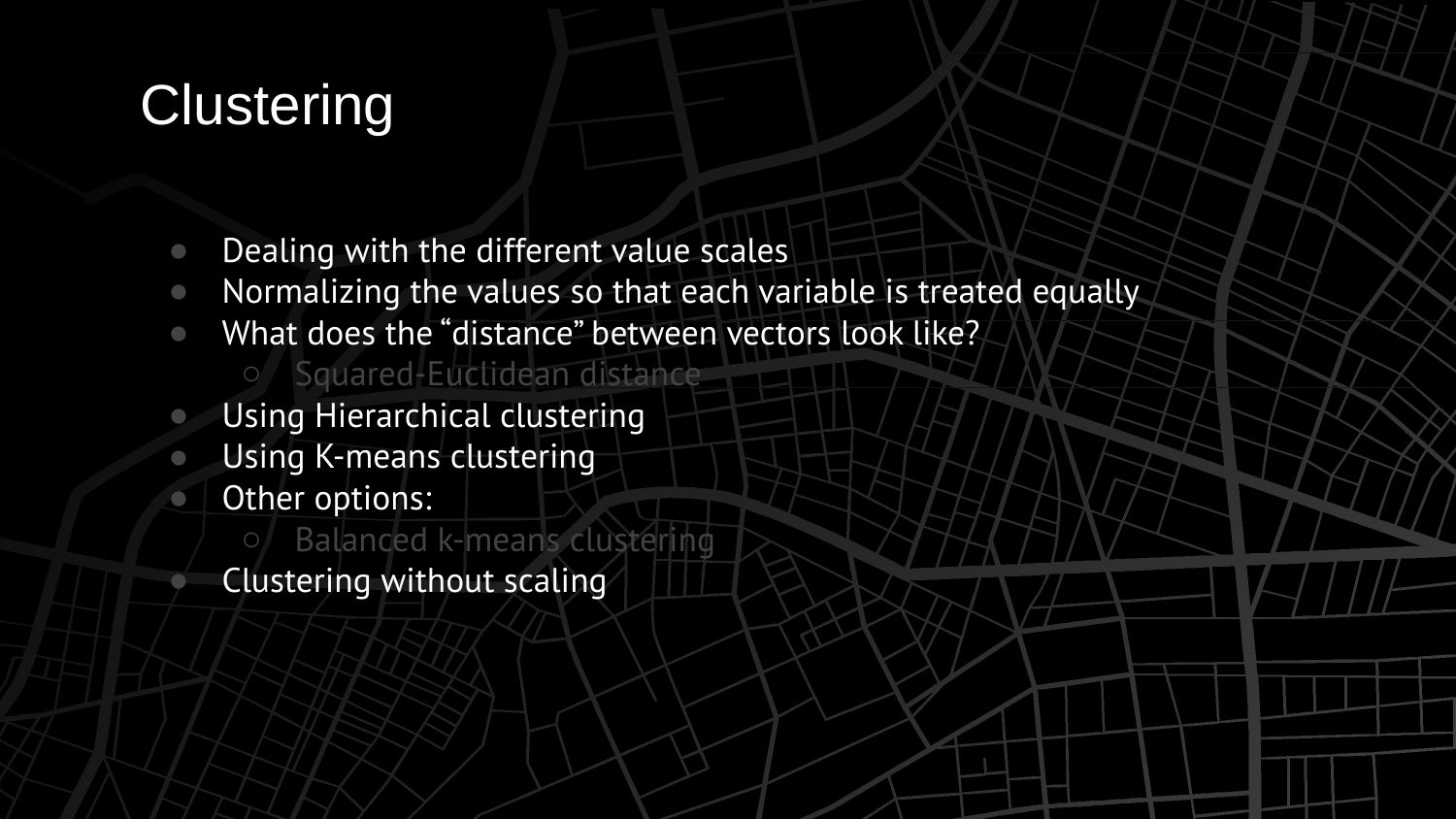

Clustering
Dealing with the different value scales
Normalizing the values so that each variable is treated equally
What does the “distance” between vectors look like?
Squared-Euclidean distance
Using Hierarchical clustering
Using K-means clustering
Other options:
Balanced k-means clustering
Clustering without scaling